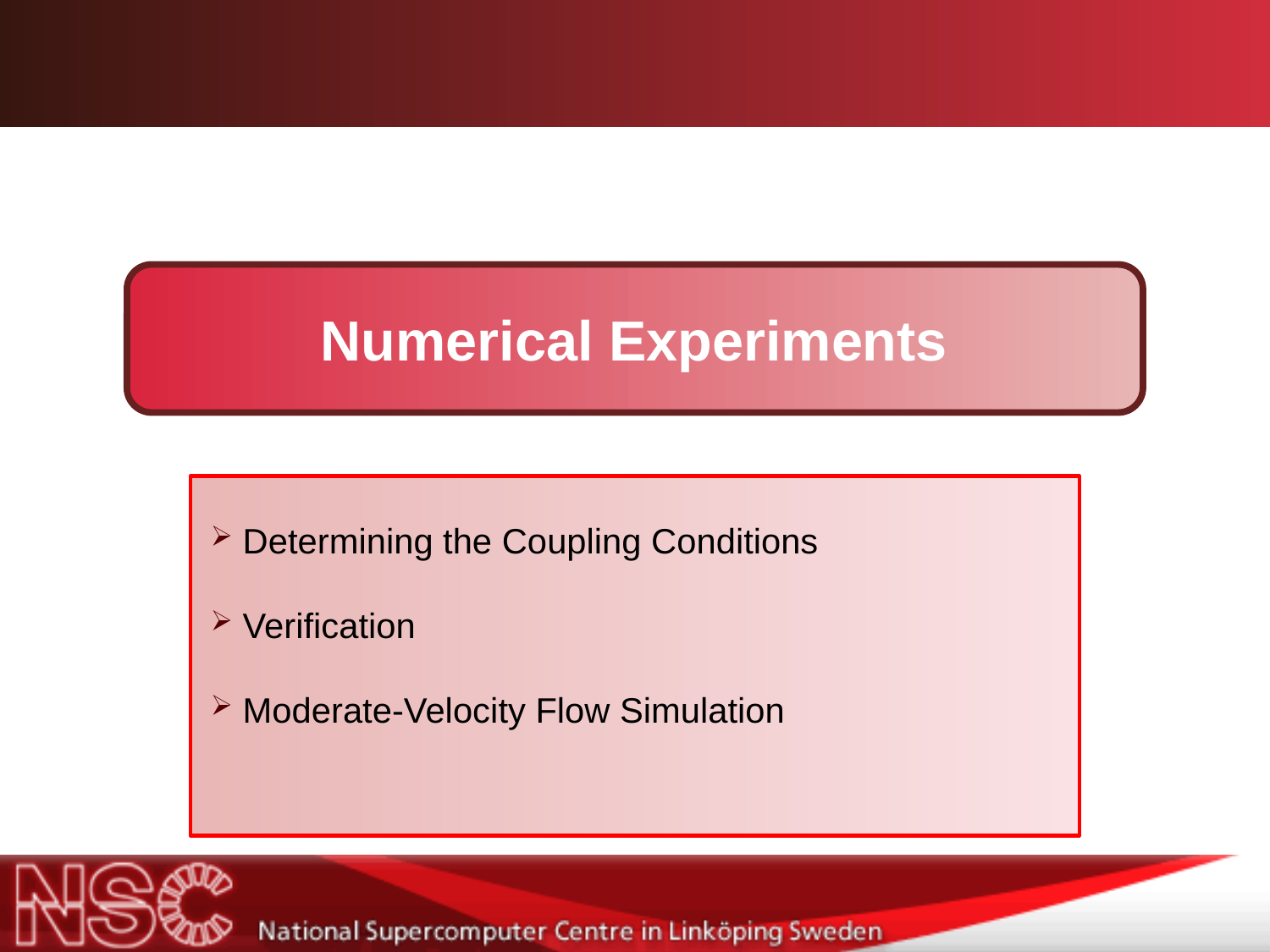

# Numerical Experiments

Determining the Coupling Conditions

Verification

Moderate-Velocity Flow Simulation